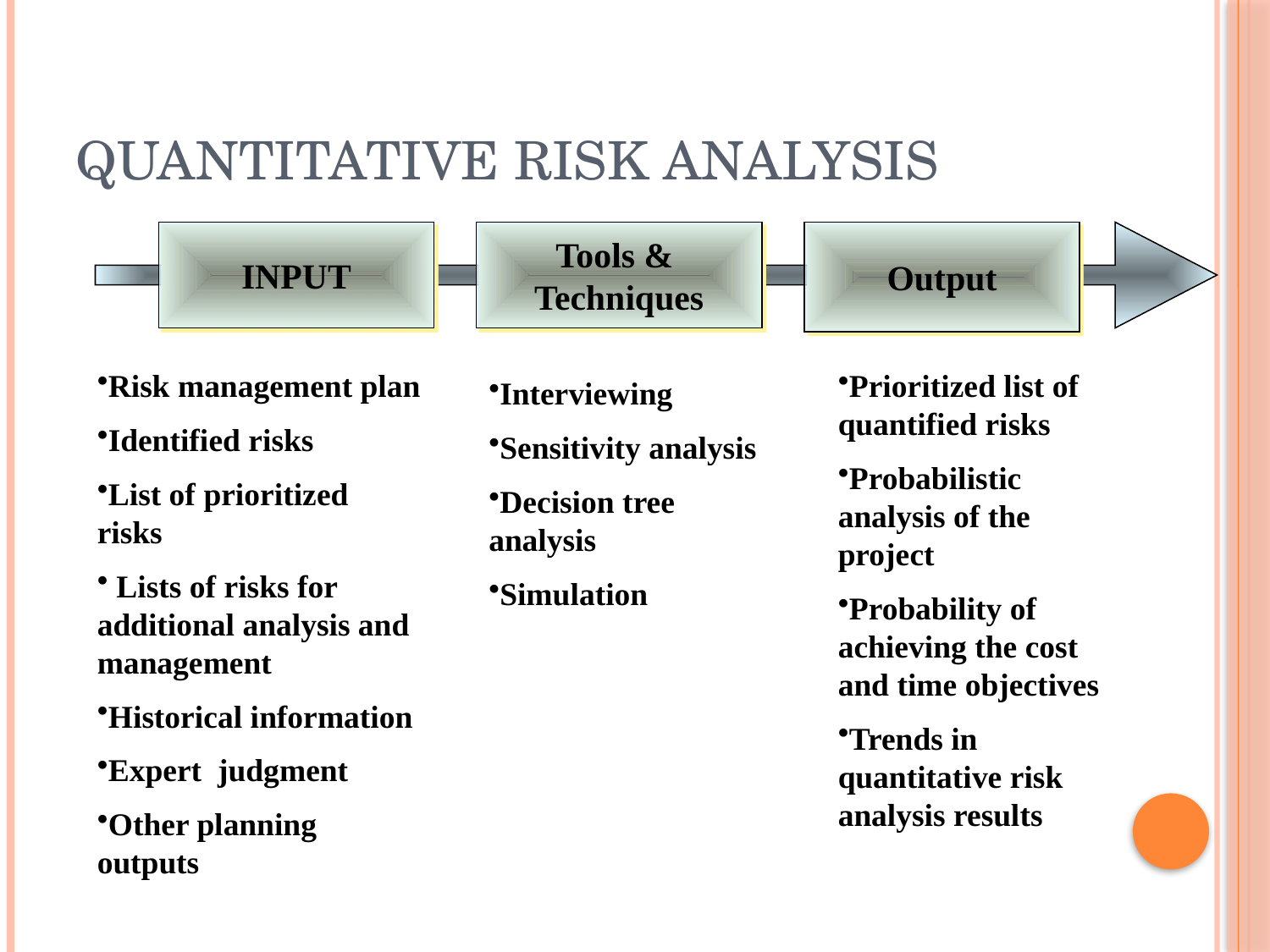

# Quantitative Risk analysis

INPUT
Tools &
Techniques
Output
Risk management plan
Identified risks
List of prioritized risks
 Lists of risks for additional analysis and management
Historical information
Expert  judgment
Other planning outputs

Prioritized list of quantified risks
Probabilistic analysis of the project
Probability of achieving the cost and time objectives
Trends in quantitative risk analysis results

Interviewing
Sensitivity analysis
Decision tree analysis
Simulation